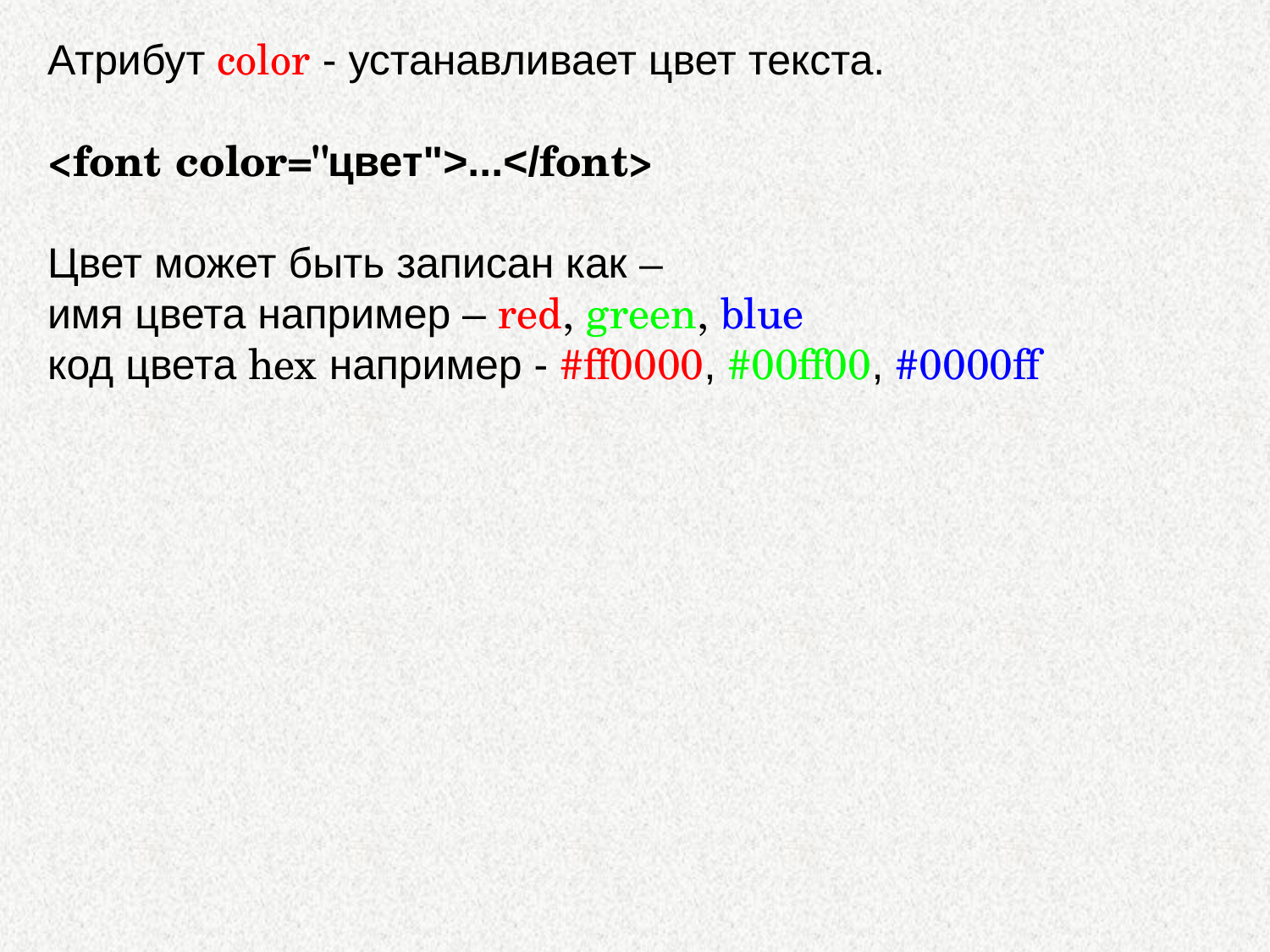

Атрибут color - устанавливает цвет текста.

<font color="цвет">...</font>

Цвет может быть записан как –
имя цвета например – red, green, blue
код цвета hex например - #ff0000, #00ff00, #0000ff